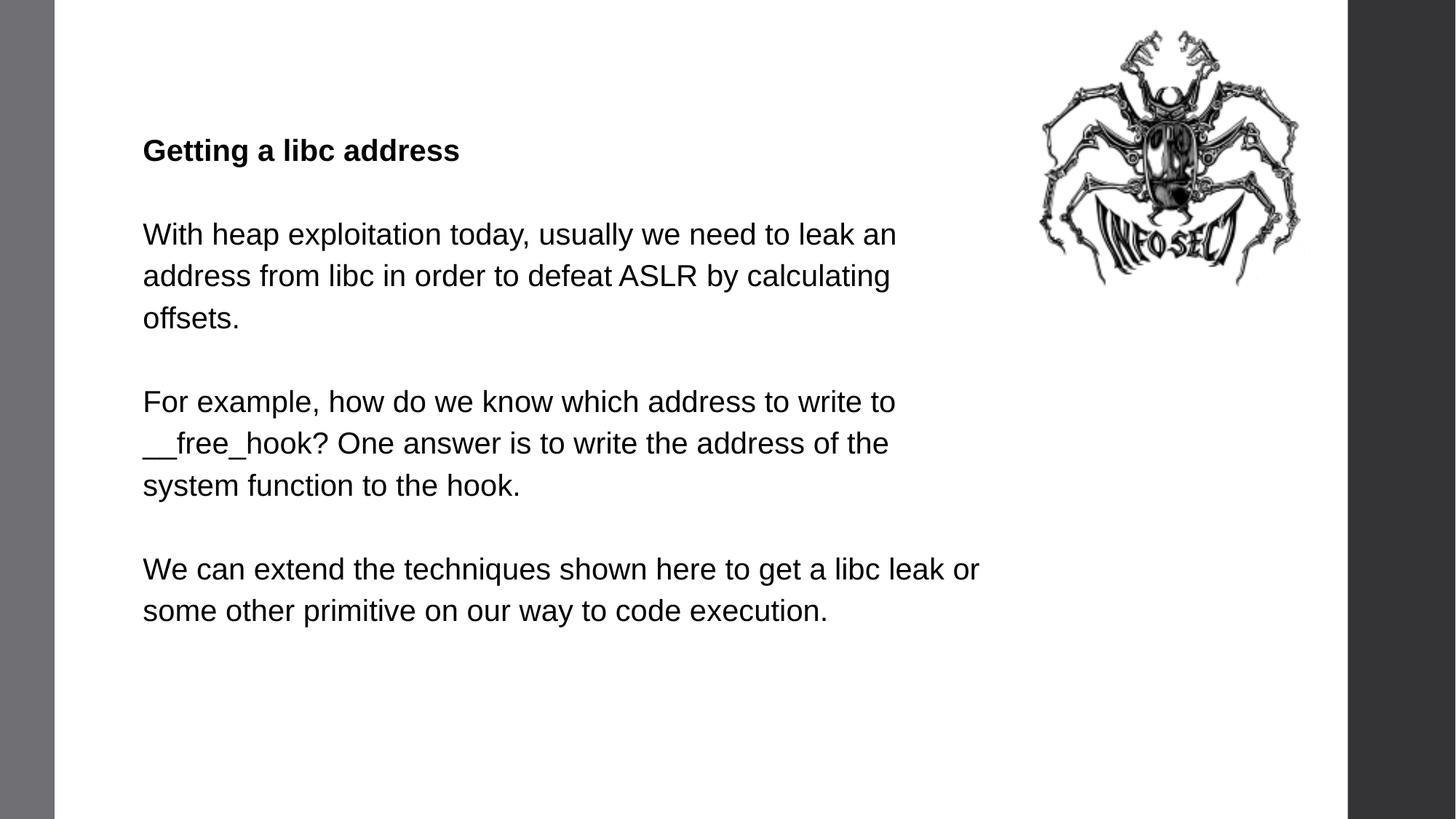

Getting a libc address

With heap exploitation today, usually we need to leak an address from libc in order to defeat ASLR by calculating offsets.

For example, how do we know which address to write to __free_hook? One answer is to write the address of the system function to the hook.

We can extend the techniques shown here to get a libc leak or some other primitive on our way to code execution.